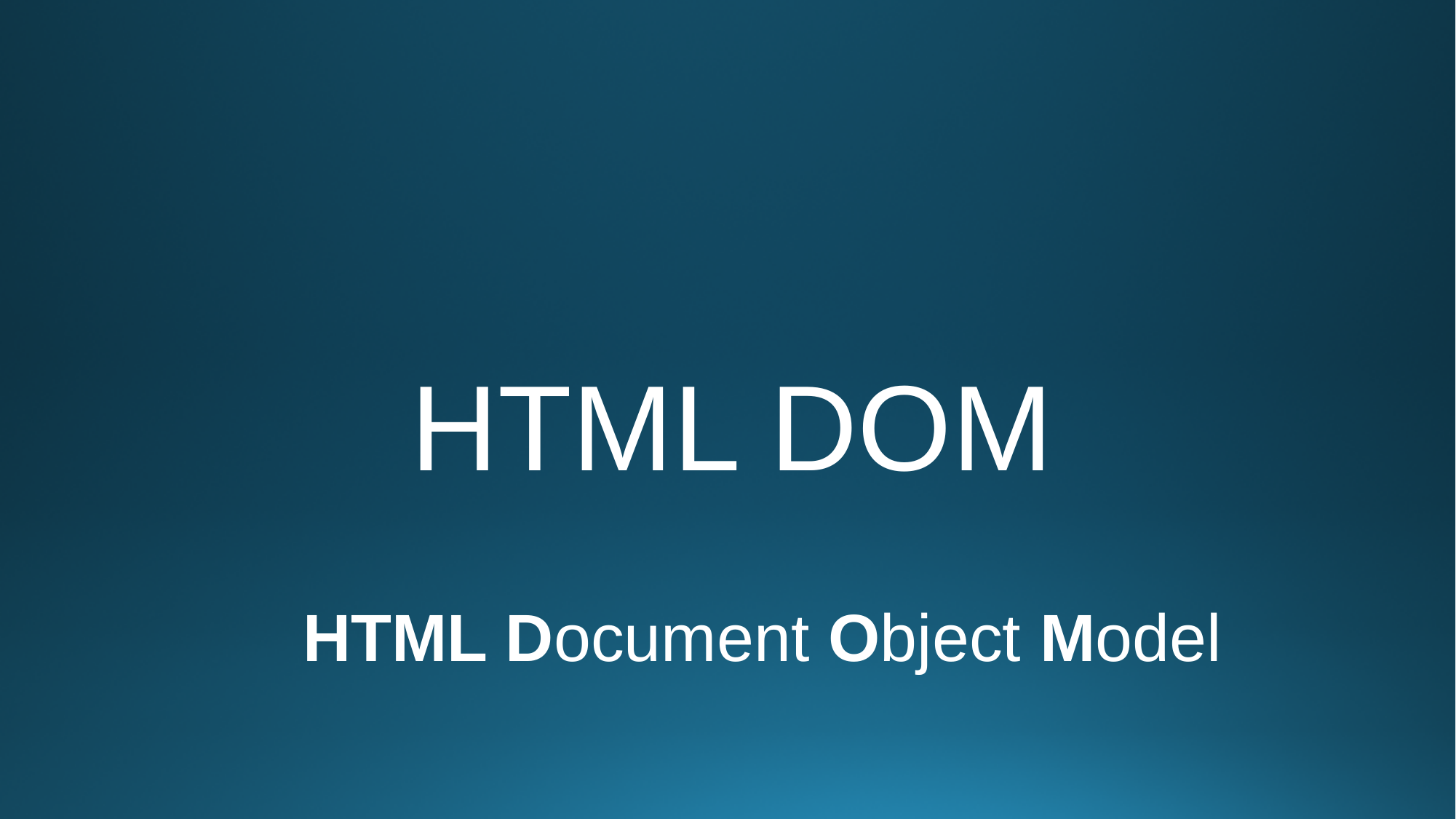

# HTML DOM
HTML Document Object Model